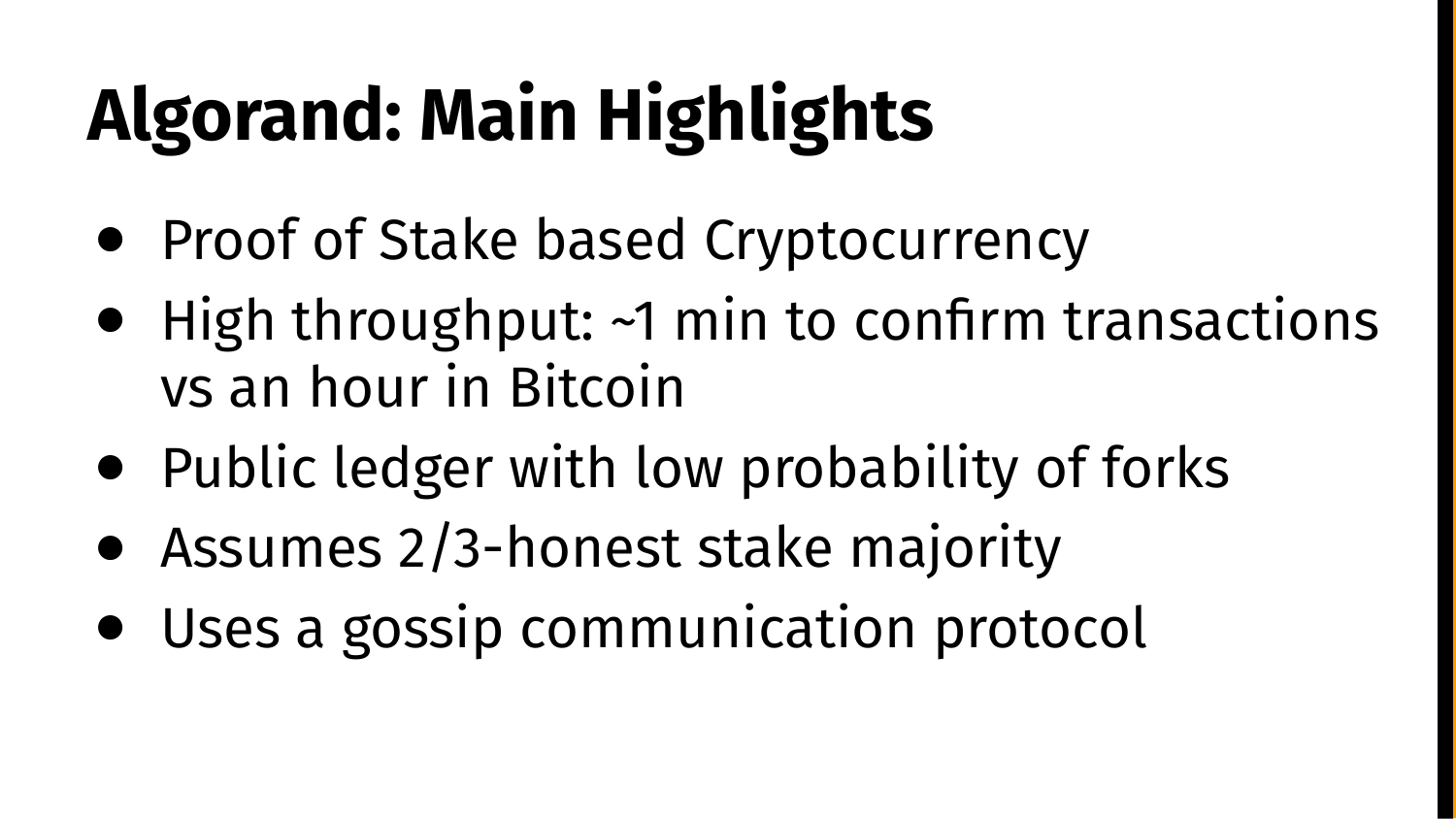

# Algorand: Main Highlights
Proof of Stake based Cryptocurrency
High throughput: ~1 min to confirm transactions vs an hour in Bitcoin
Public ledger with low probability of forks
Assumes 2/3-honest stake majority
Uses a gossip communication protocol